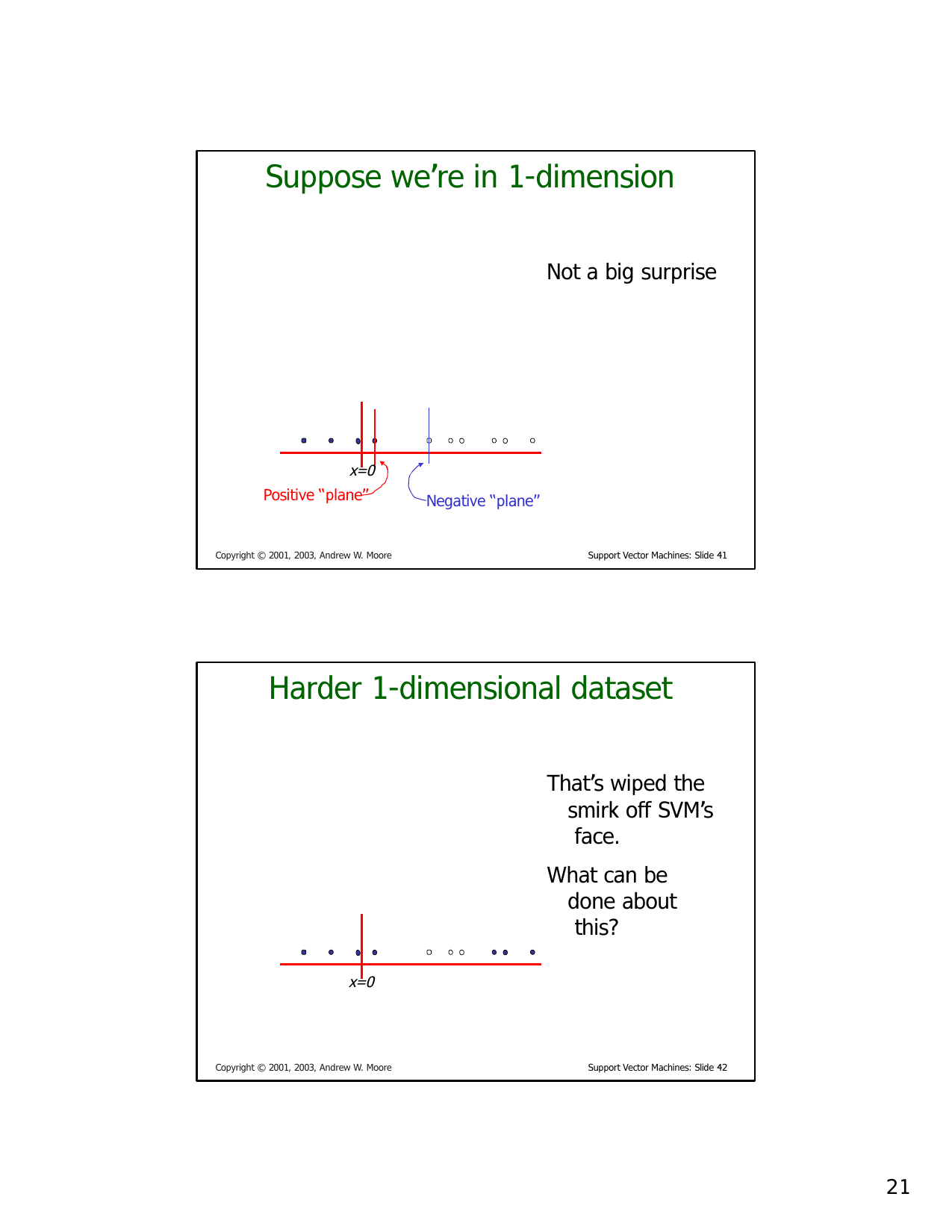

Suppose we’re in 1-dimension

Not a big surprise

x=0
Positive “plane”

Negative “plane”
Copyright © 2001, 2003, Andrew W. Moore
Support Vector Machines: Slide 41

Harder 1-dimensional dataset

That’s wiped the  smirk off SVM’s  face.
What can be  done about  this?

x=0
Copyright © 2001, 2003, Andrew W. Moore
Support Vector Machines: Slide 42
21